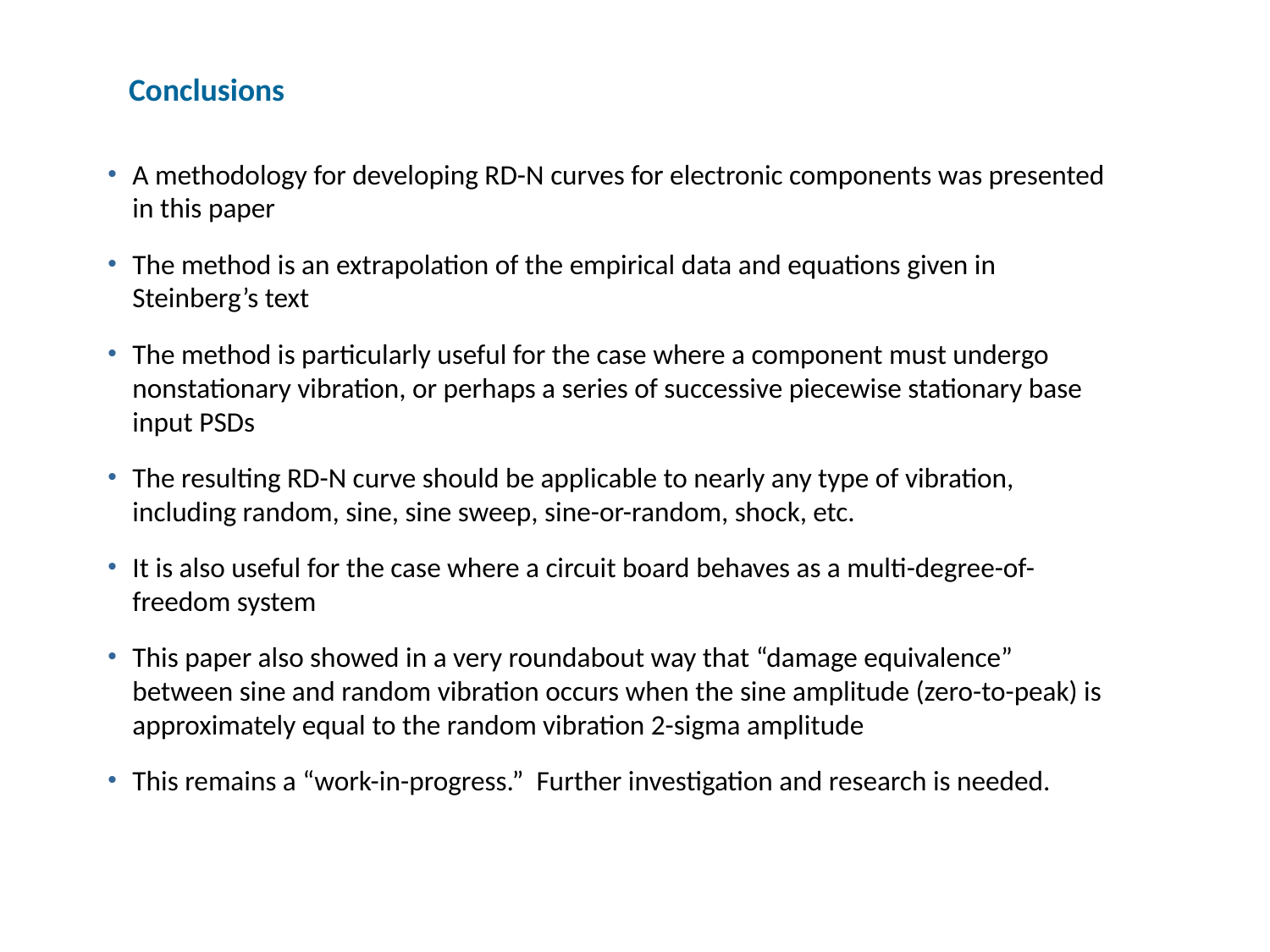

Conclusions

A methodology for developing RD-N curves for electronic components was presented in this paper

The method is an extrapolation of the empirical data and equations given in Steinberg’s text

The method is particularly useful for the case where a component must undergo nonstationary vibration, or perhaps a series of successive piecewise stationary base input PSDs

The resulting RD-N curve should be applicable to nearly any type of vibration, including random, sine, sine sweep, sine-or-random, shock, etc.

It is also useful for the case where a circuit board behaves as a multi-degree-of-freedom system

This paper also showed in a very roundabout way that “damage equivalence” between sine and random vibration occurs when the sine amplitude (zero-to-peak) is approximately equal to the random vibration 2-sigma amplitude

This remains a “work-in-progress.”  Further investigation and research is needed.